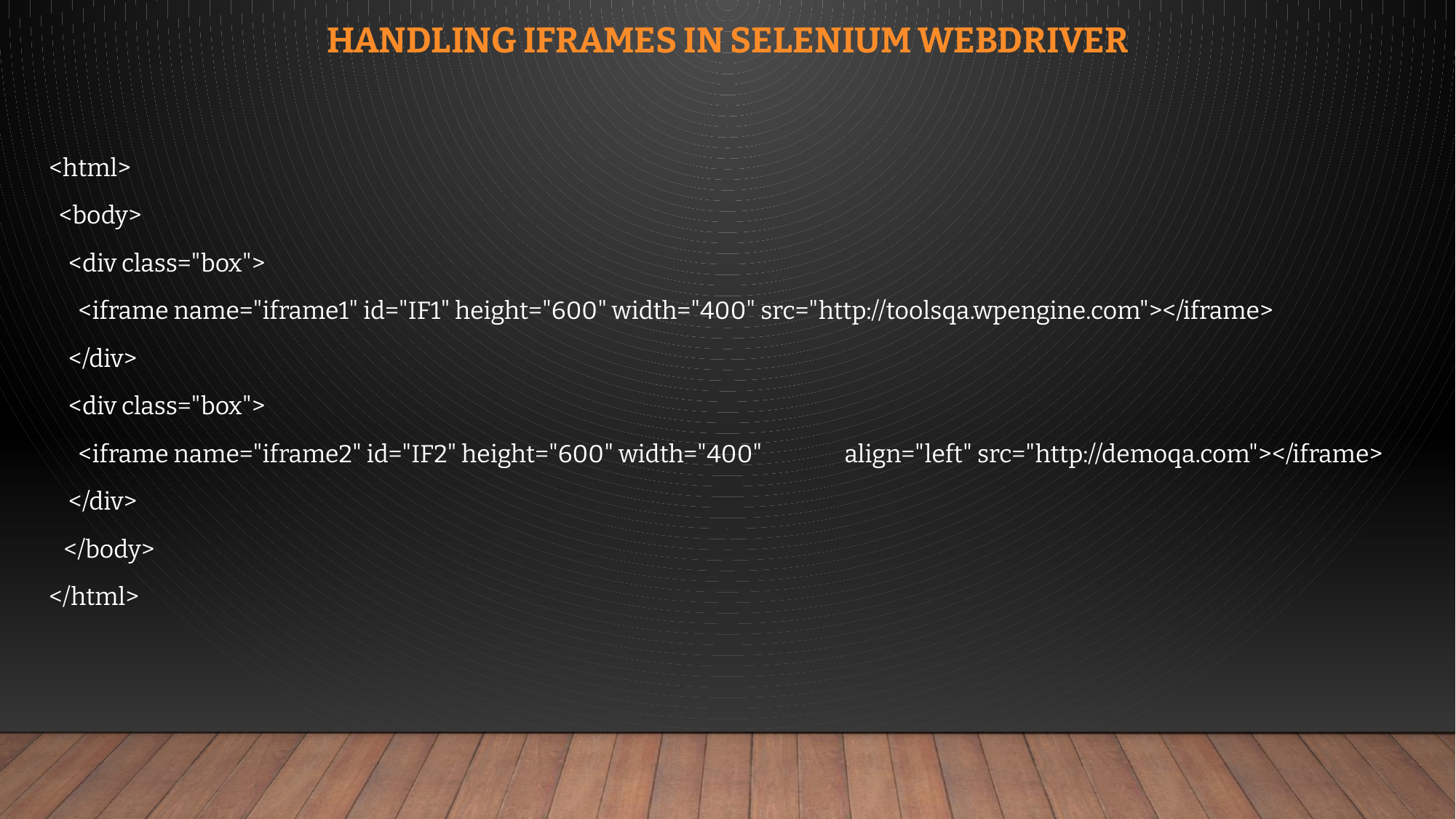

# Handling iFrames in Selenium Webdriver
<html>
  <body>
    <div class="box">
      <iframe name="iframe1" id="IF1" height="600" width="400" src="http://toolsqa.wpengine.com"></iframe>
    </div>
    <div class="box">
      <iframe name="iframe2" id="IF2" height="600" width="400" 	align="left" src="http://demoqa.com"></iframe>
    </div>
   </body>
</html>